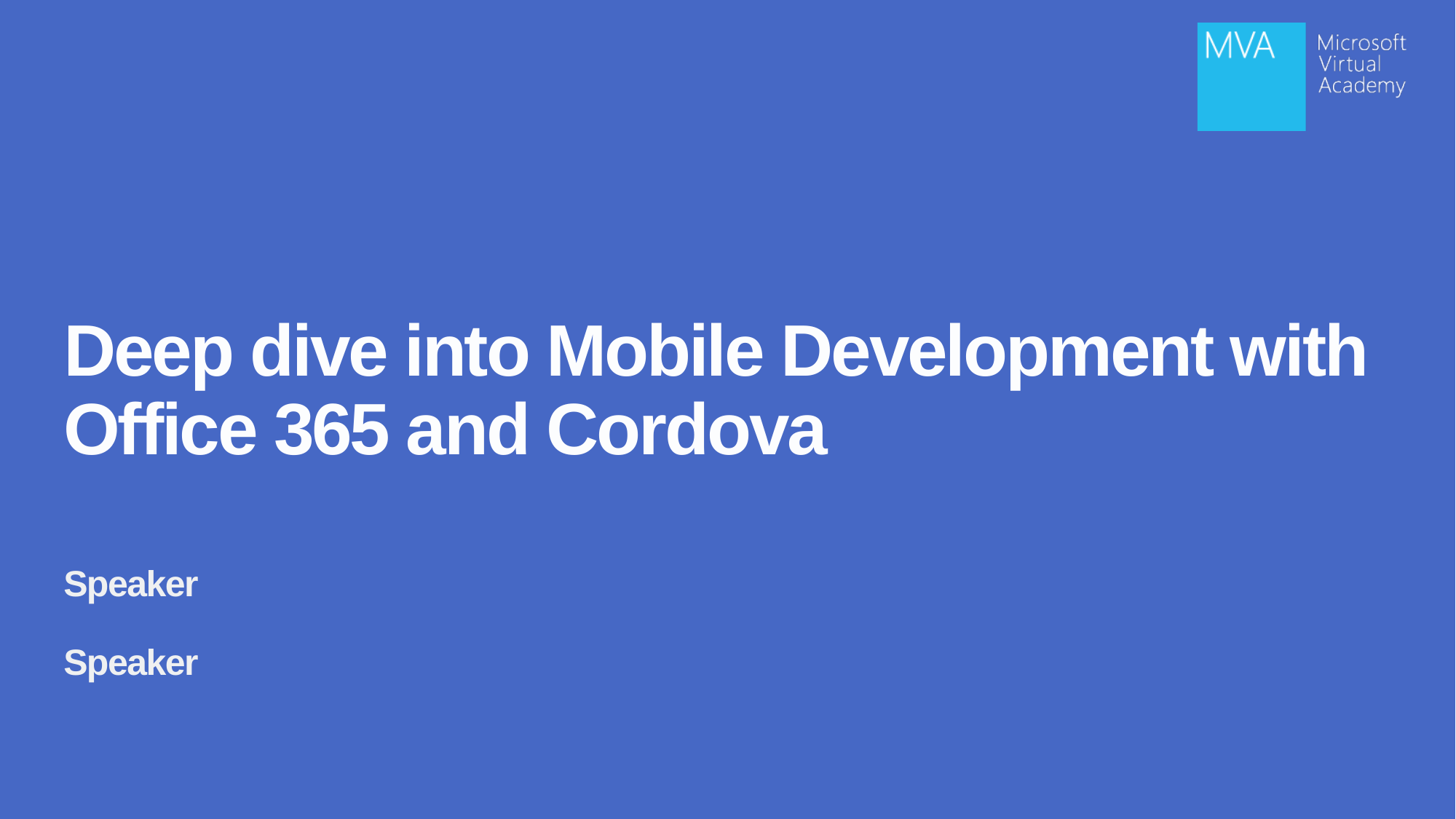

# Deep dive into Mobile Development with Office 365 and Cordova
Speaker

Speaker